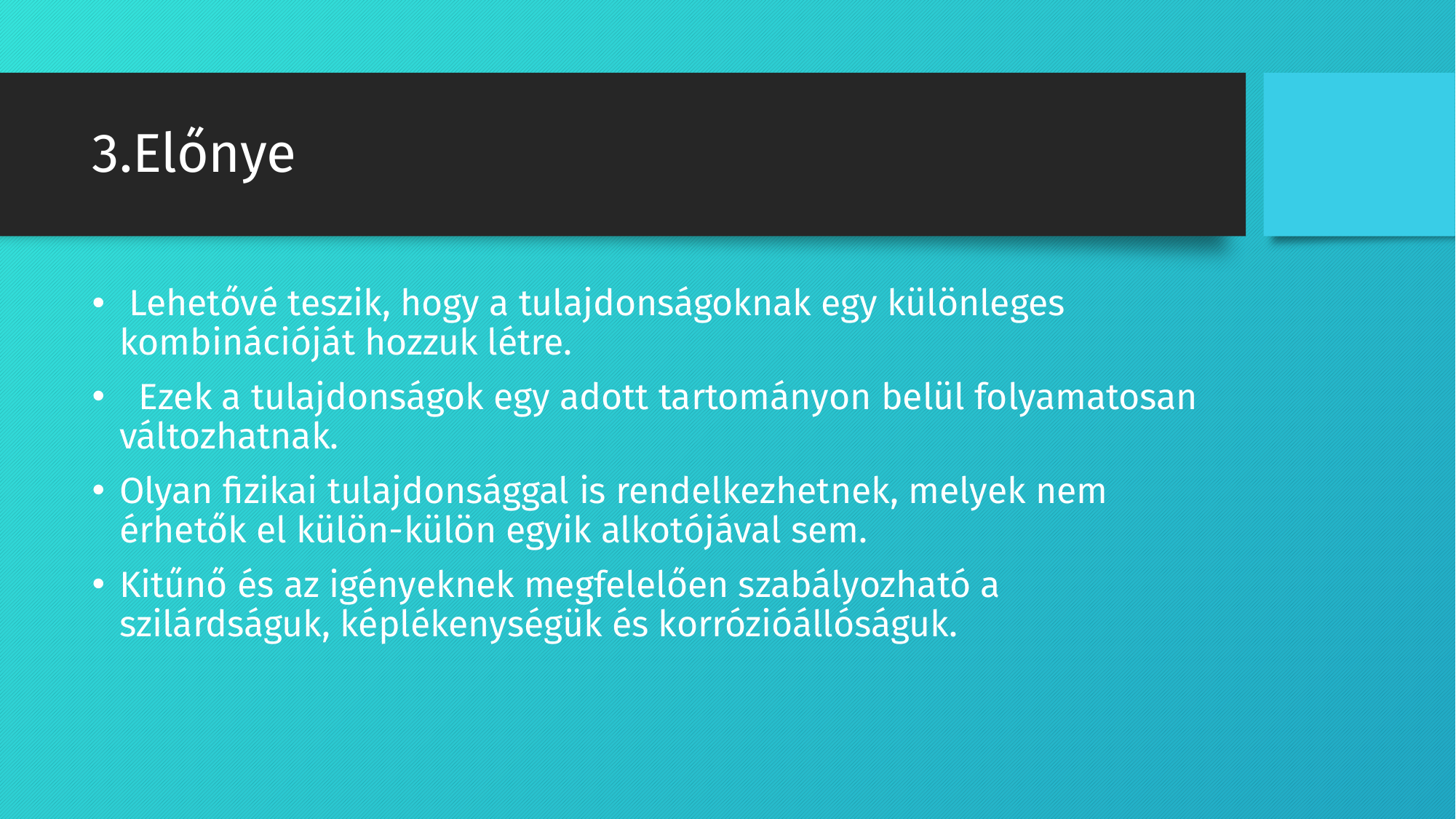

# 3.Előnye
 Lehetővé teszik, hogy a tulajdonságoknak egy különleges kombinációját hozzuk létre.
  Ezek a tulajdonságok egy adott tartományon belül folyamatosan változhatnak.
Olyan fizikai tulajdonsággal is rendelkezhetnek, melyek nem érhetők el külön-külön egyik alkotójával sem.
Kitűnő és az igényeknek megfelelően szabályozható a szilárdságuk, képlékenységük és korrózióállóságuk.